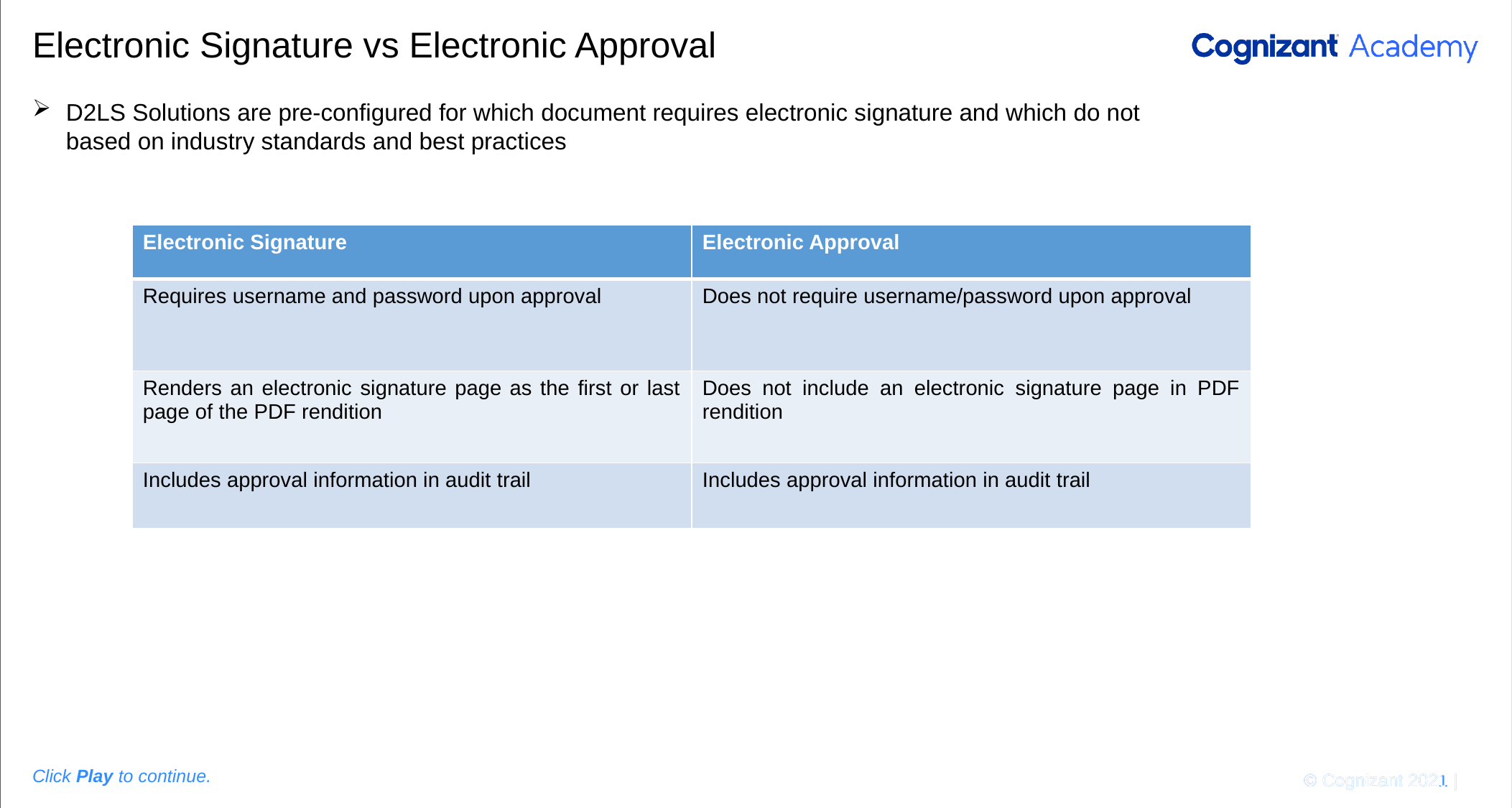

Please add the graphic description here.
# Electronic Signature vs Electronic Approval
D2LS Solutions are pre-configured for which document requires electronic signature and which do not based on industry standards and best practices
| Electronic Signature | Electronic Approval |
| --- | --- |
| Requires username and password upon approval | Does not require username/password upon approval |
| Renders an electronic signature page as the first or last page of the PDF rendition | Does not include an electronic signature page in PDF rendition |
| Includes approval information in audit trail | Includes approval information in audit trail |
© Cognizant 2020 |
Click Play to continue.